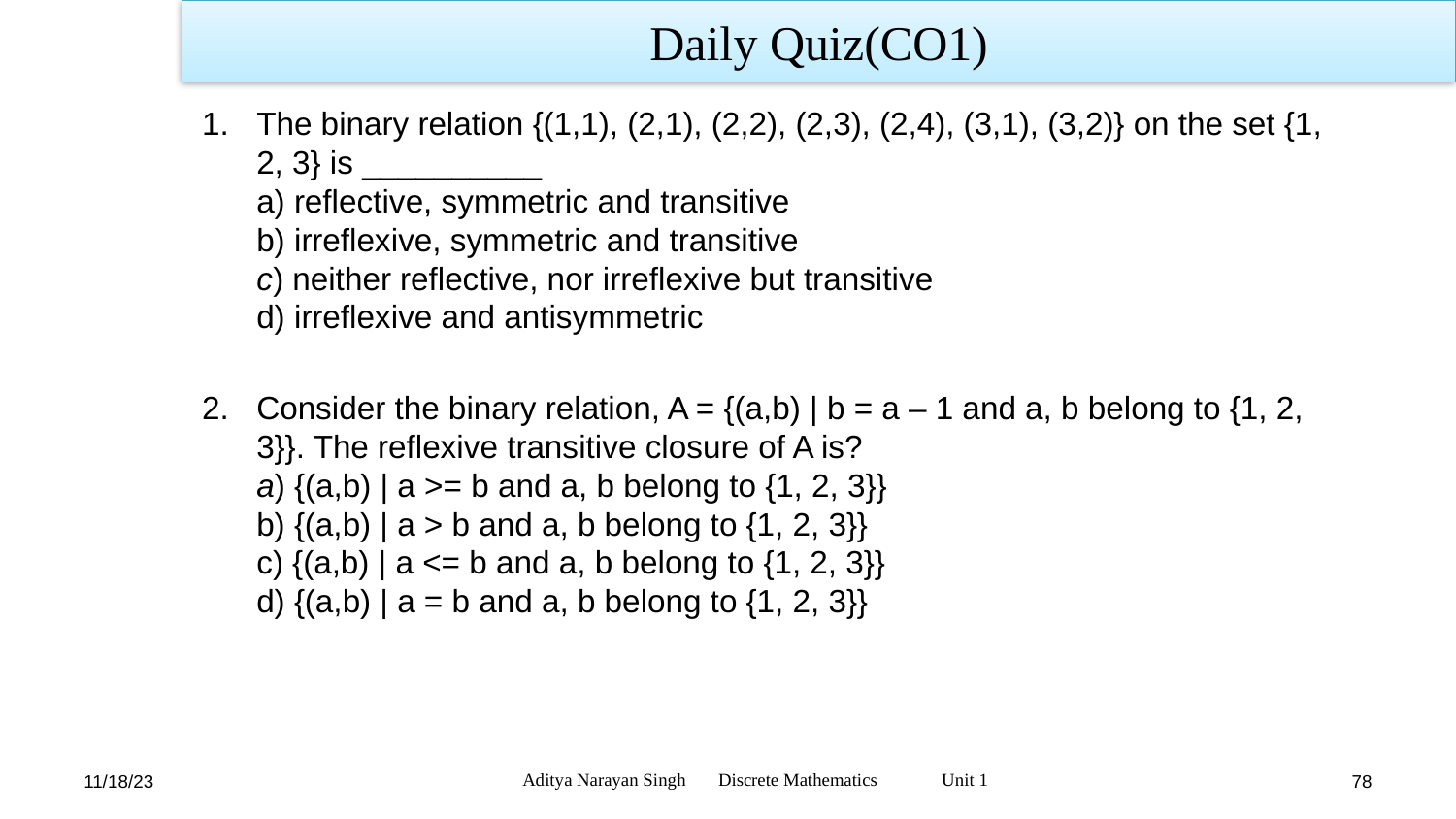

Daily Quiz(CO1)
The binary relation {(1,1), (2,1), (2,2), (2,3), (2,4), (3,1), (3,2)} on the set {1, 2, 3} is __________
a) reflective, symmetric and transitive
b) irreflexive, symmetric and transitive
c) neither reflective, nor irreflexive but transitive
d) irreflexive and antisymmetric

Consider the binary relation, A = {(a,b) | b = a – 1 and a, b belong to {1, 2, 3}}. The reflexive transitive closure of A is?
a) {(a,b) | a >= b and a, b belong to {1, 2, 3}}
b) {(a,b) | a > b and a, b belong to {1, 2, 3}}
c) {(a,b) | a <= b and a, b belong to {1, 2, 3}}
d) {(a,b) | a = b and a, b belong to {1, 2, 3}}
Aditya Narayan Singh       Discrete Mathematics              Unit 1
11/18/23
78